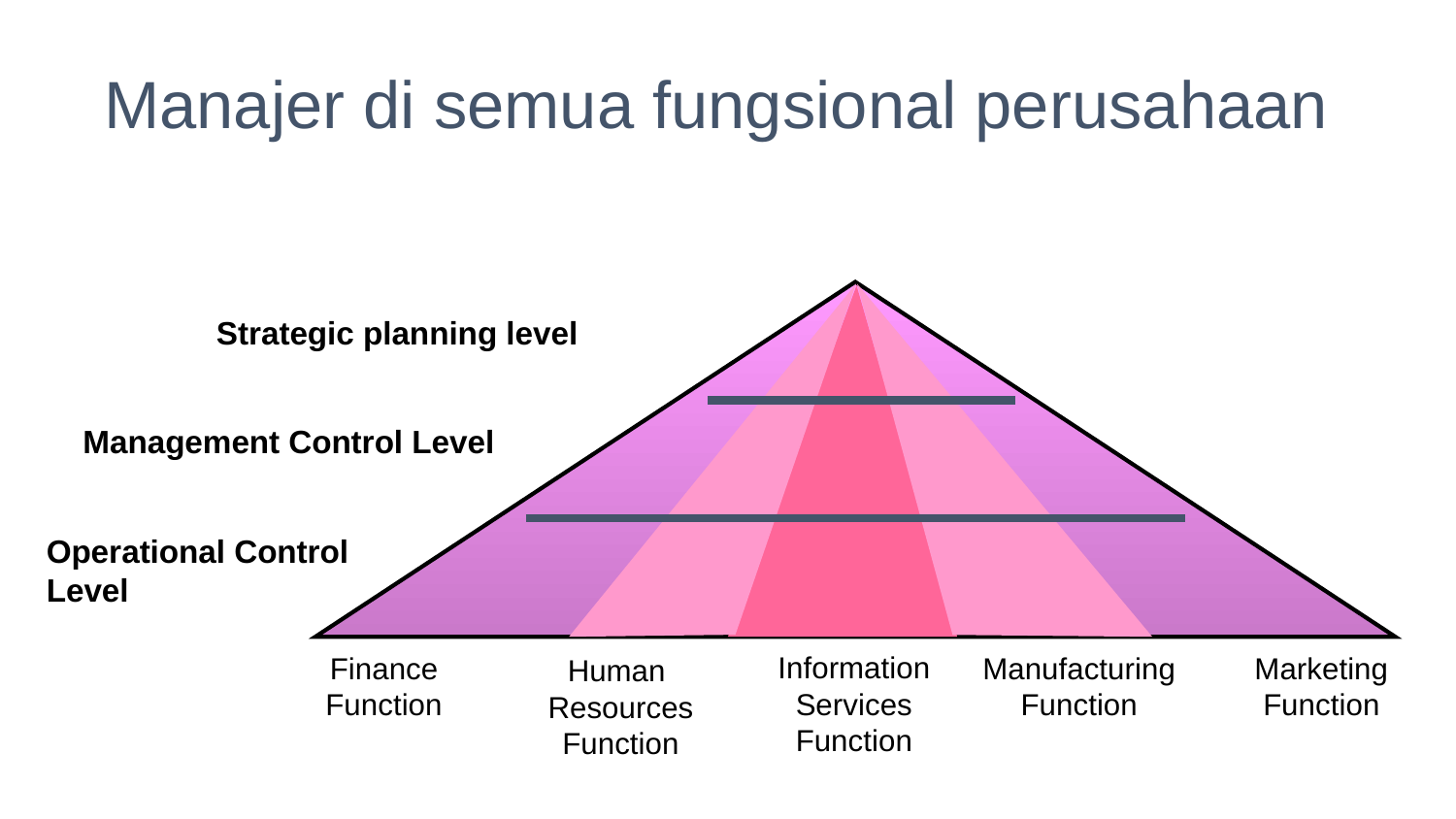

# Manajer di semua fungsional perusahaan

Strategic planning level
Management Control Level
Operational Control
Level
Finance
Function
Information
Services
Function
Manufacturing
Function
Marketing
Function
Human
Resources
Function